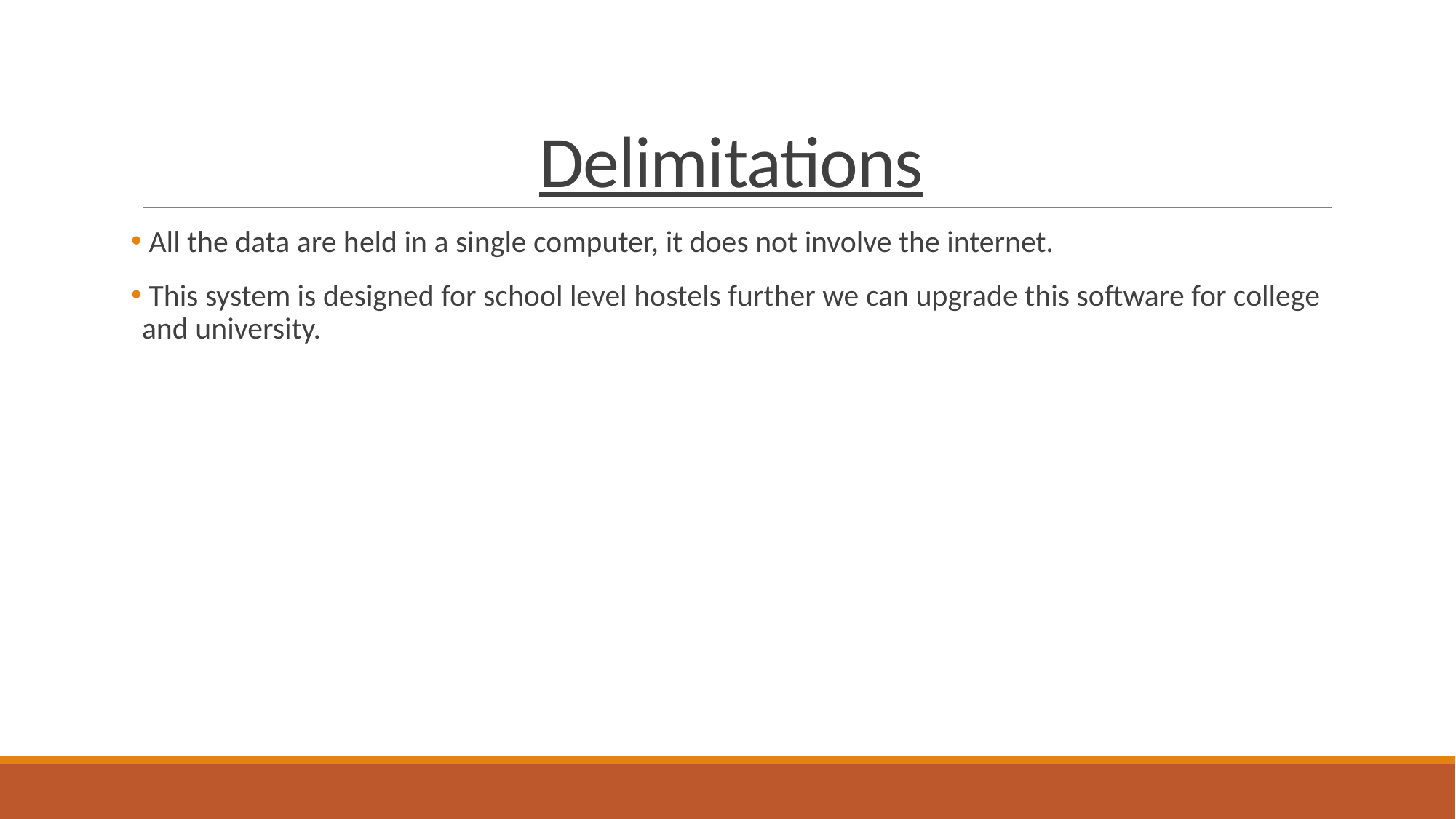

# Delimitations
 All the data are held in a single computer, it does not involve the internet.
 This system is designed for school level hostels further we can upgrade this software for college and university.